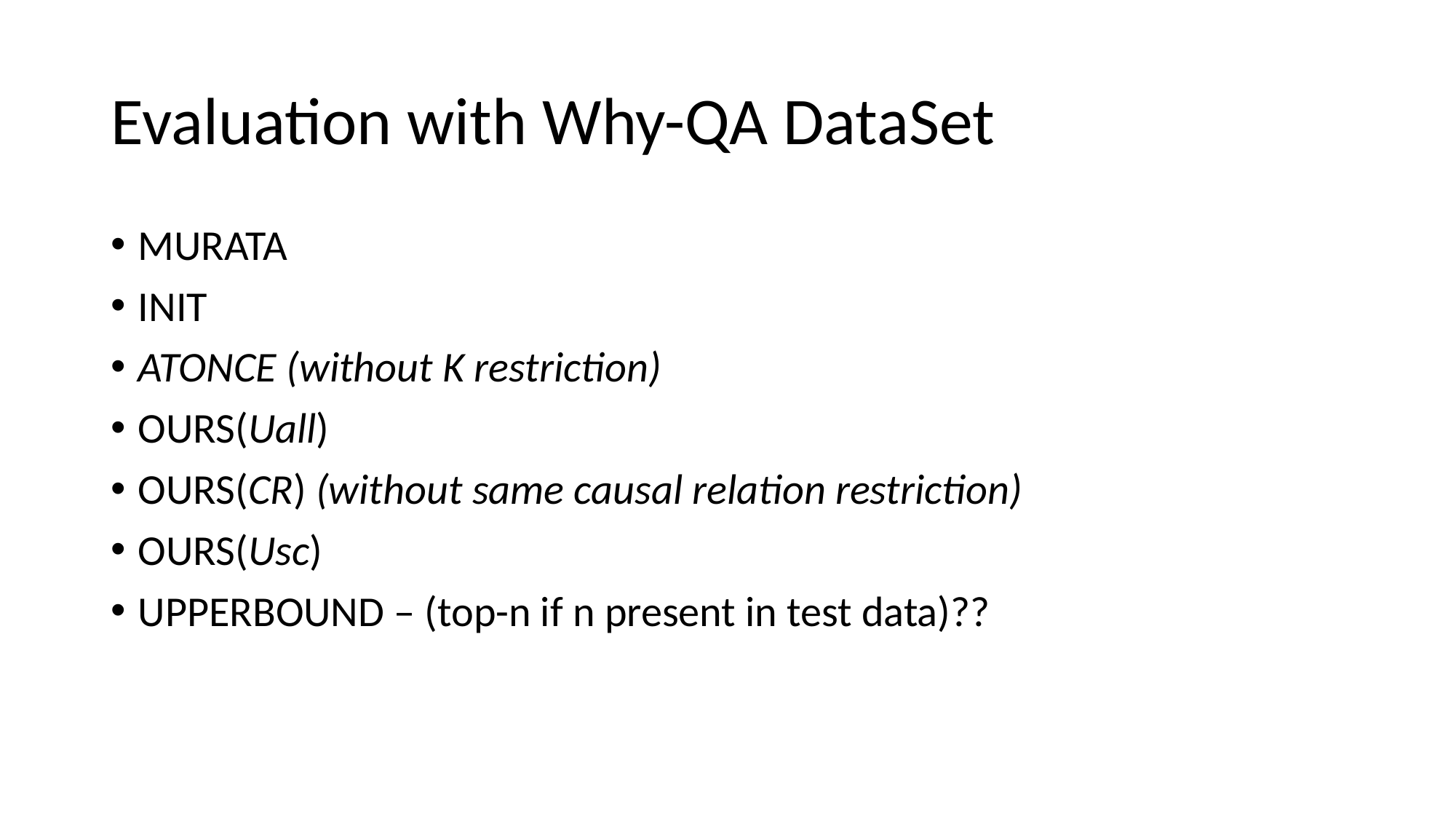

# Evaluation with Why-QA DataSet
MURATA
INIT
ATONCE (without K restriction)
OURS(Uall)
OURS(CR) (without same causal relation restriction)
OURS(Usc)
UPPERBOUND – (top-n if n present in test data)??